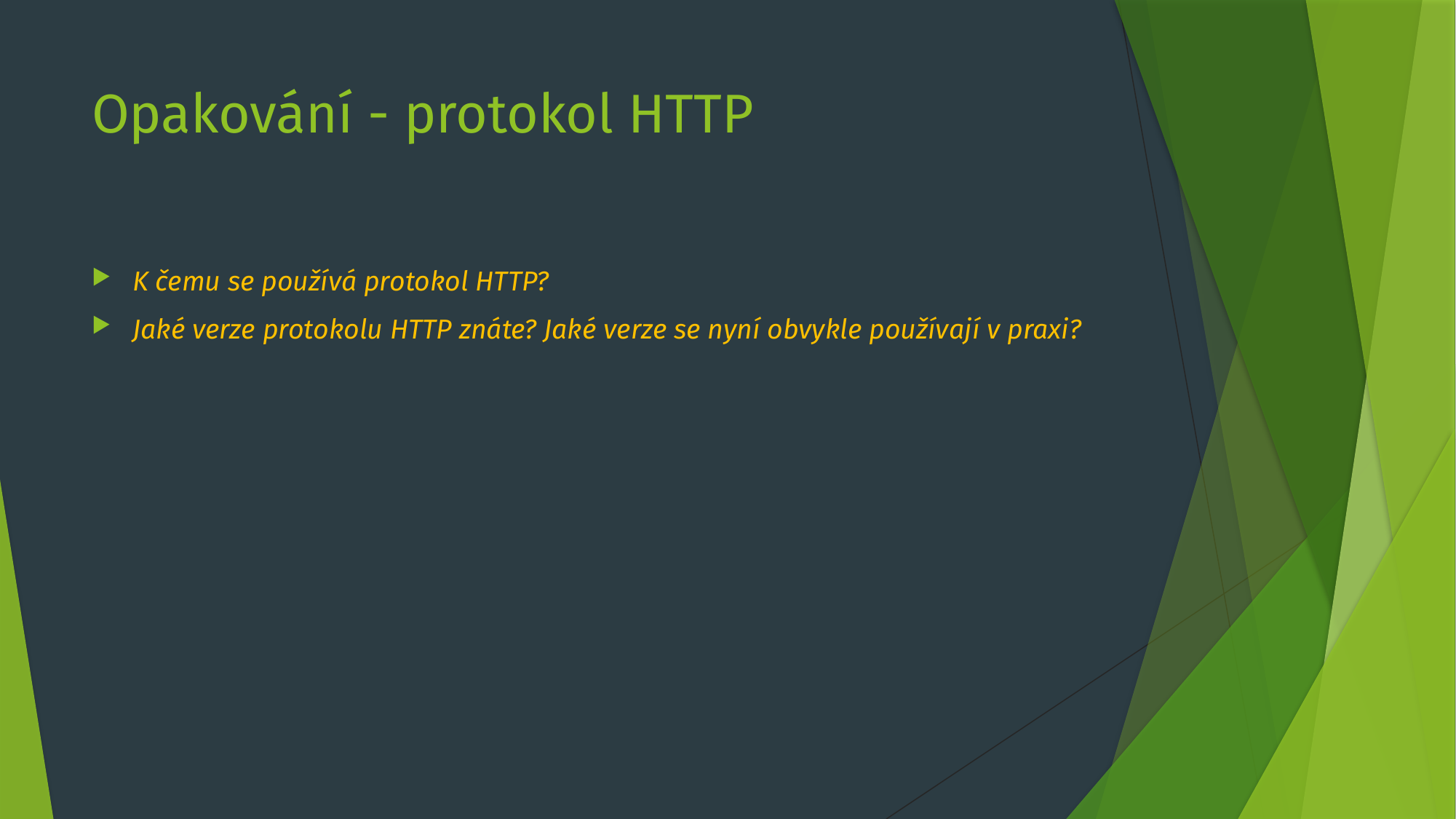

# Opakování - protokol HTTP
K čemu se používá protokol HTTP?
Jaké verze protokolu HTTP znáte? Jaké verze se nyní obvykle používají v praxi?